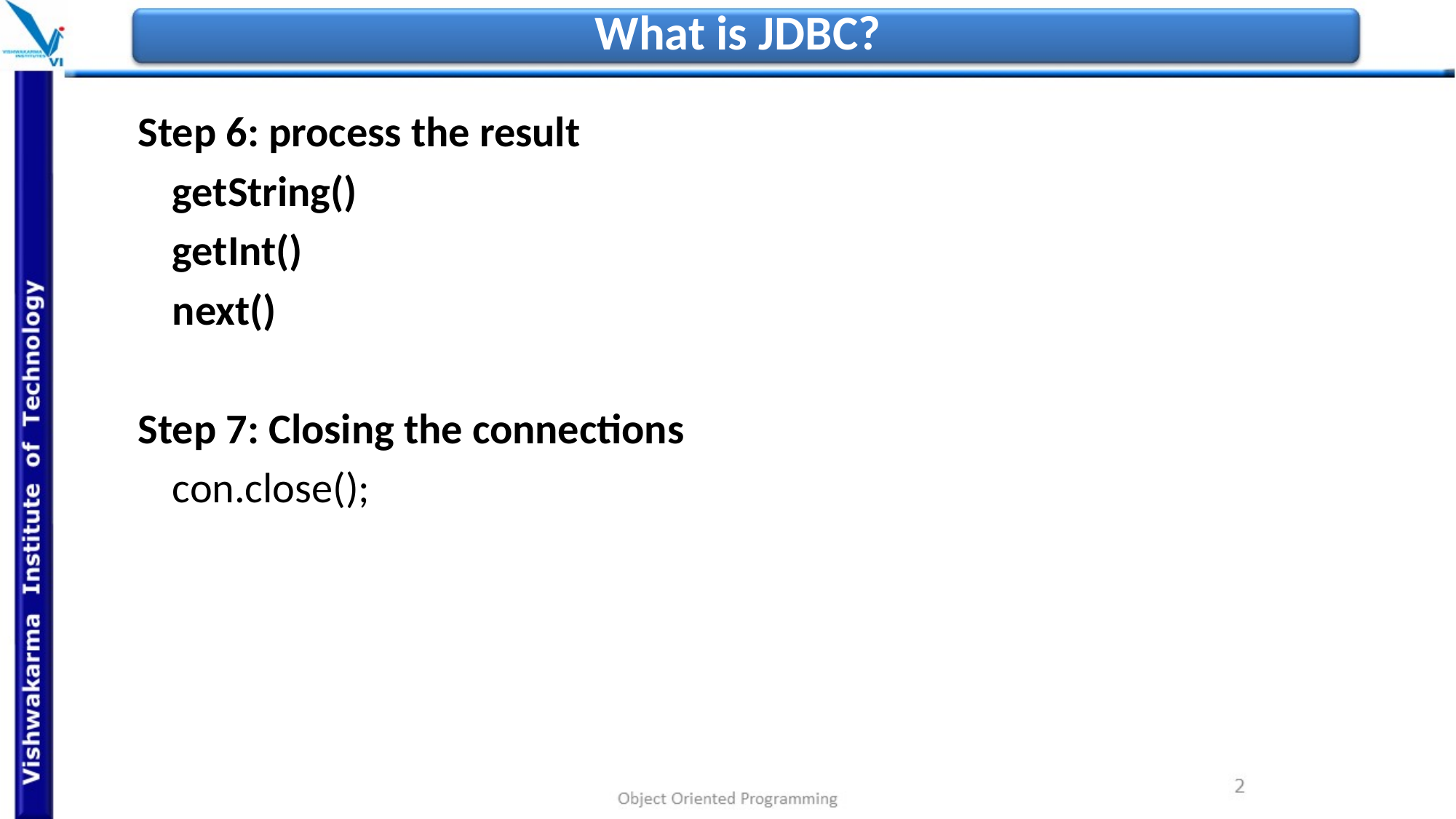

# What is JDBC?
Step 6: process the result
	getString()
	getInt()
	next()

Step 7: Closing the connections
	con.close();